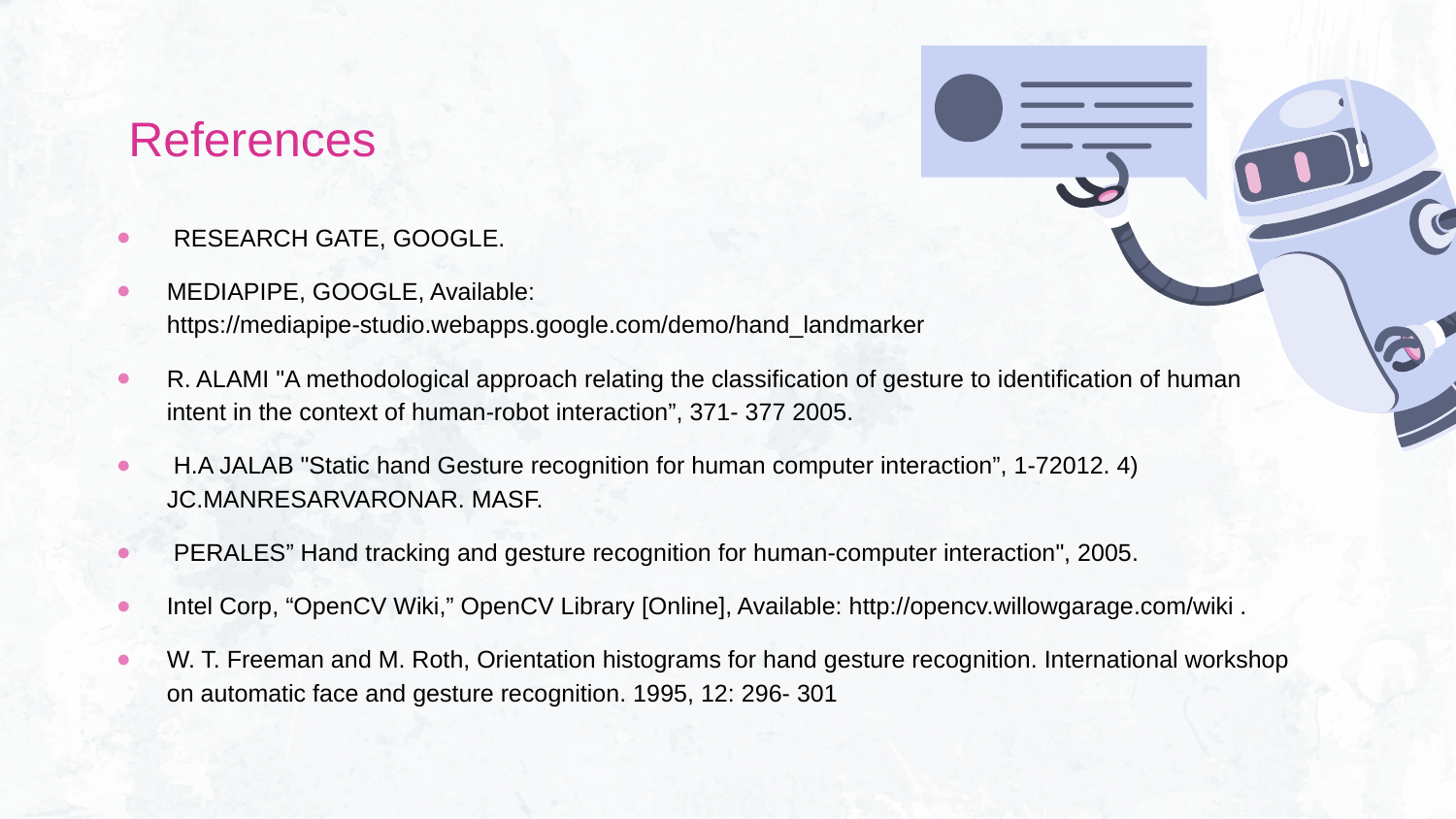

RESEARCH GATE, GOOGLE.
MEDIAPIPE, GOOGLE, Available: https://mediapipe-studio.webapps.google.com/demo/hand_landmarker
R. ALAMI "A methodological approach relating the classification of gesture to identification of human intent in the context of human-robot interaction”, 371- 377 2005.
 H.A JALAB "Static hand Gesture recognition for human computer interaction”, 1-72012. 4) JC.MANRESARVARONAR. MASF.
 PERALES” Hand tracking and gesture recognition for human-computer interaction", 2005.
Intel Corp, “OpenCV Wiki,” OpenCV Library [Online], Available: http://opencv.willowgarage.com/wiki .
W. T. Freeman and M. Roth, Orientation histograms for hand gesture recognition. International workshop on automatic face and gesture recognition. 1995, 12: 296- 301

# References